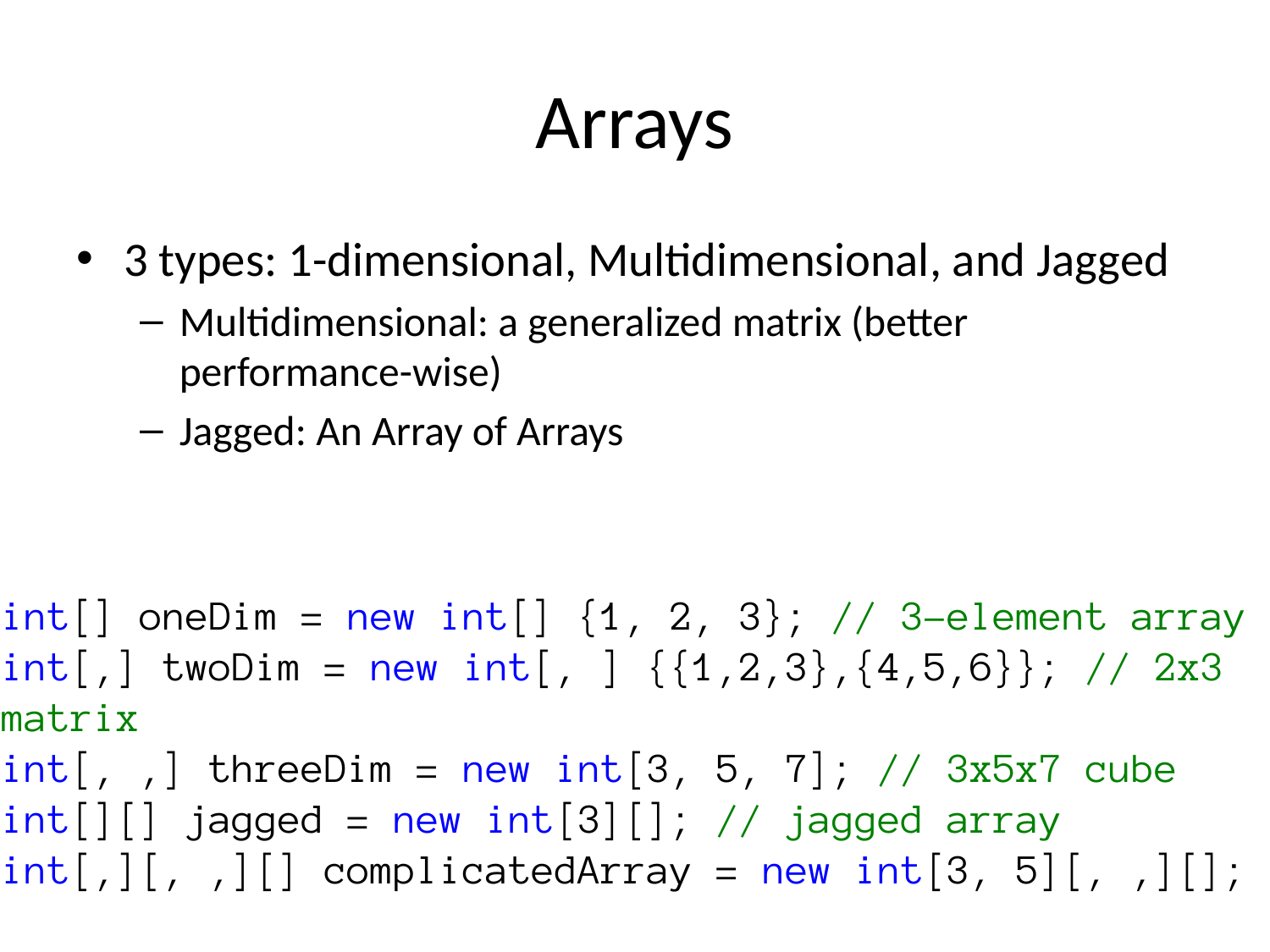

# Arrays
3 types: 1-dimensional, Multidimensional, and Jagged
Multidimensional: a generalized matrix (better performance-wise)
Jagged: An Array of Arrays
int[] oneDim = new int[] {1, 2, 3}; // 3-element array
int[,] twoDim = new int[, ] {{1,2,3},{4,5,6}}; // 2x3 matrix
int[, ,] threeDim = new int[3, 5, 7]; // 3x5x7 cube
int[][] jagged = new int[3][]; // jagged array
int[,][, ,][] complicatedArray = new int[3, 5][, ,][];